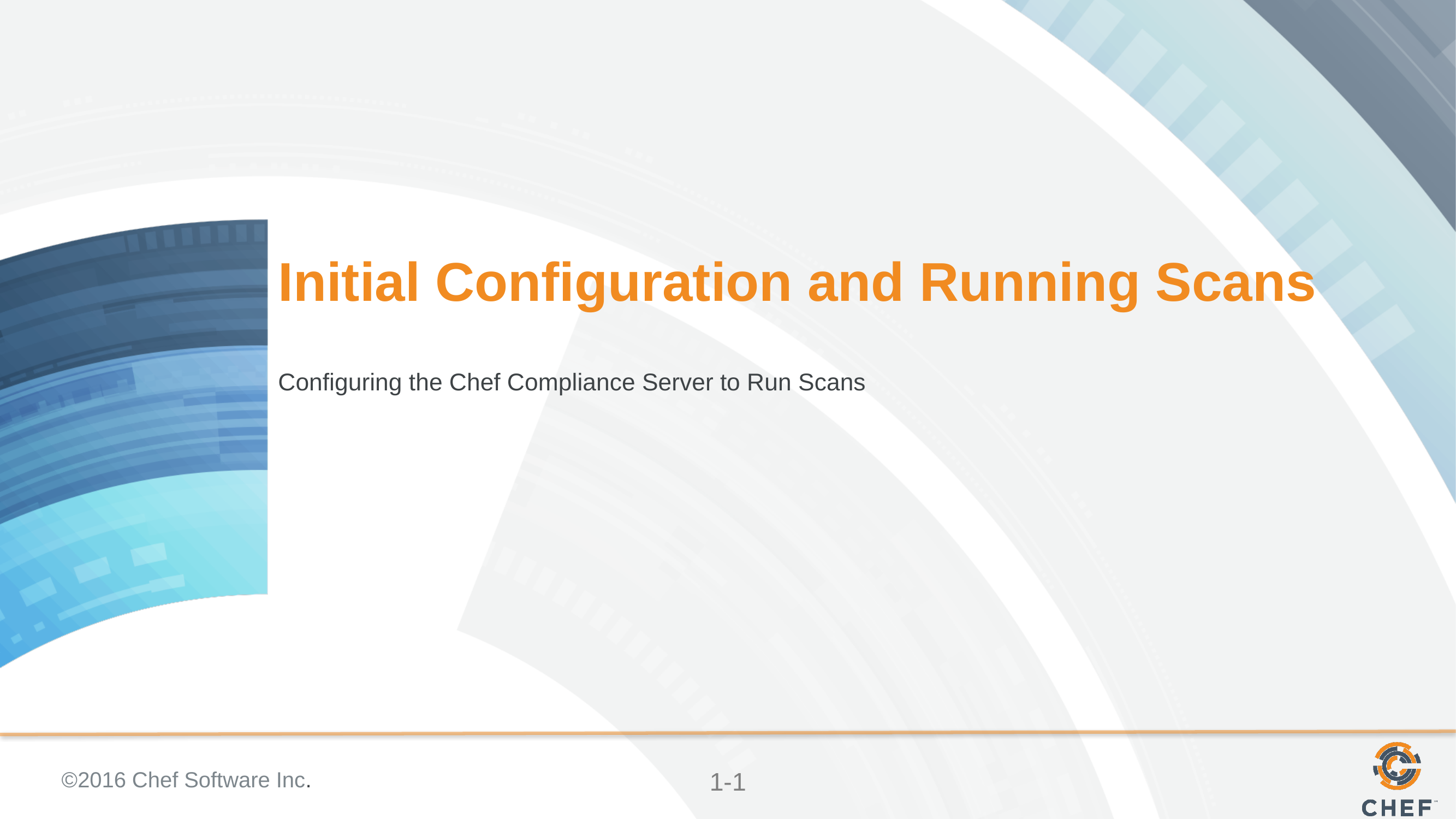

# Initial Configuration and Running Scans
Configuring the Chef Compliance Server to Run Scans